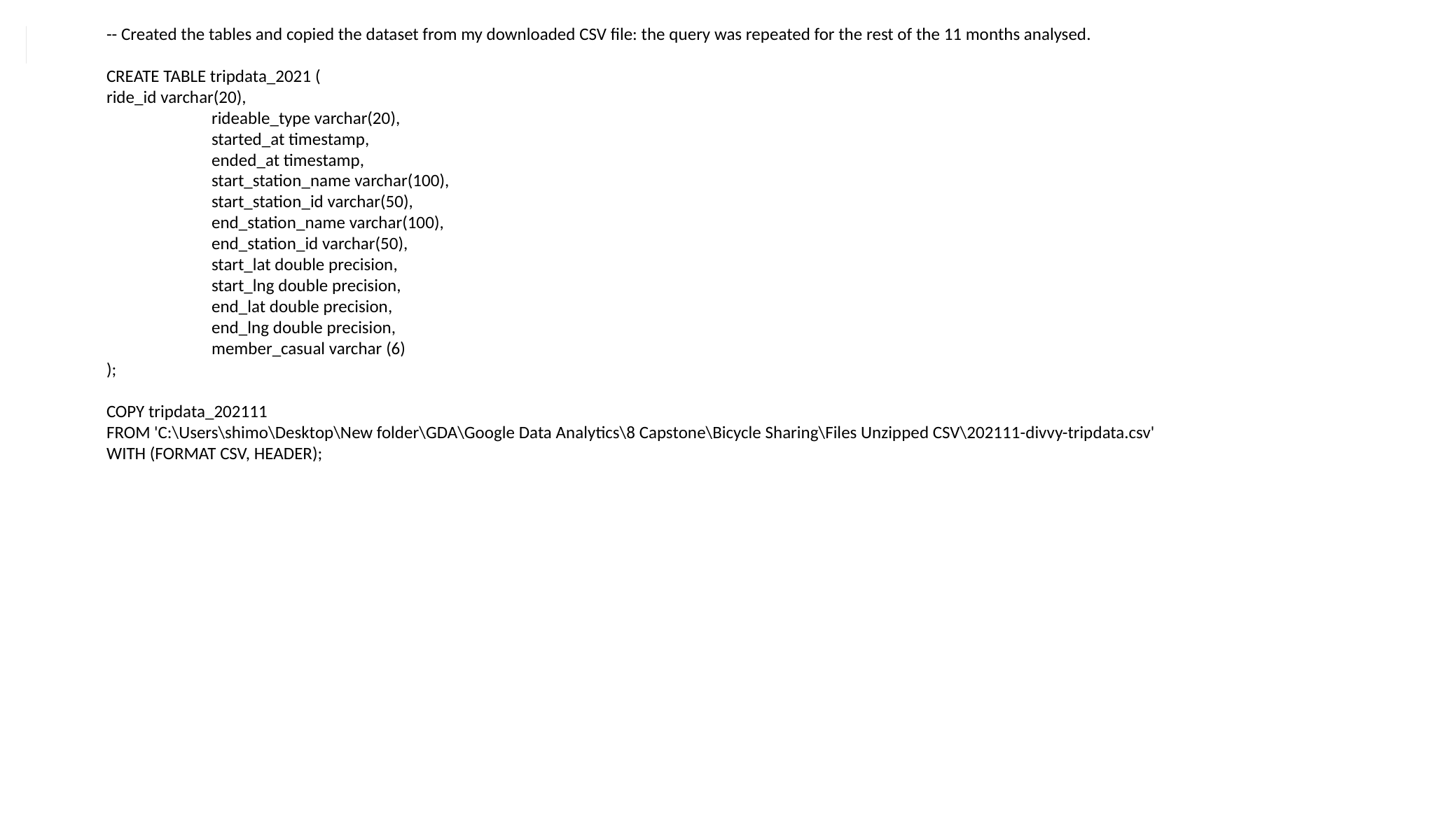

-- Created the tables and copied the dataset from my downloaded CSV file: the query was repeated for the rest of the 11 months analysed.

CREATE TABLE tripdata_2021 (
ride_id varchar(20),
	rideable_type varchar(20),
	started_at timestamp,
	ended_at timestamp,
	start_station_name varchar(100),
	start_station_id varchar(50),
	end_station_name varchar(100),
	end_station_id varchar(50),
	start_lat double precision,
	start_lng double precision,
	end_lat double precision,
	end_lng double precision,
	member_casual varchar (6)
);

COPY tripdata_202111
FROM 'C:\Users\shimo\Desktop\New folder\GDA\Google Data Analytics\8 Capstone\Bicycle Sharing\Files Unzipped CSV\202111-divvy-tripdata.csv'
WITH (FORMAT CSV, HEADER);